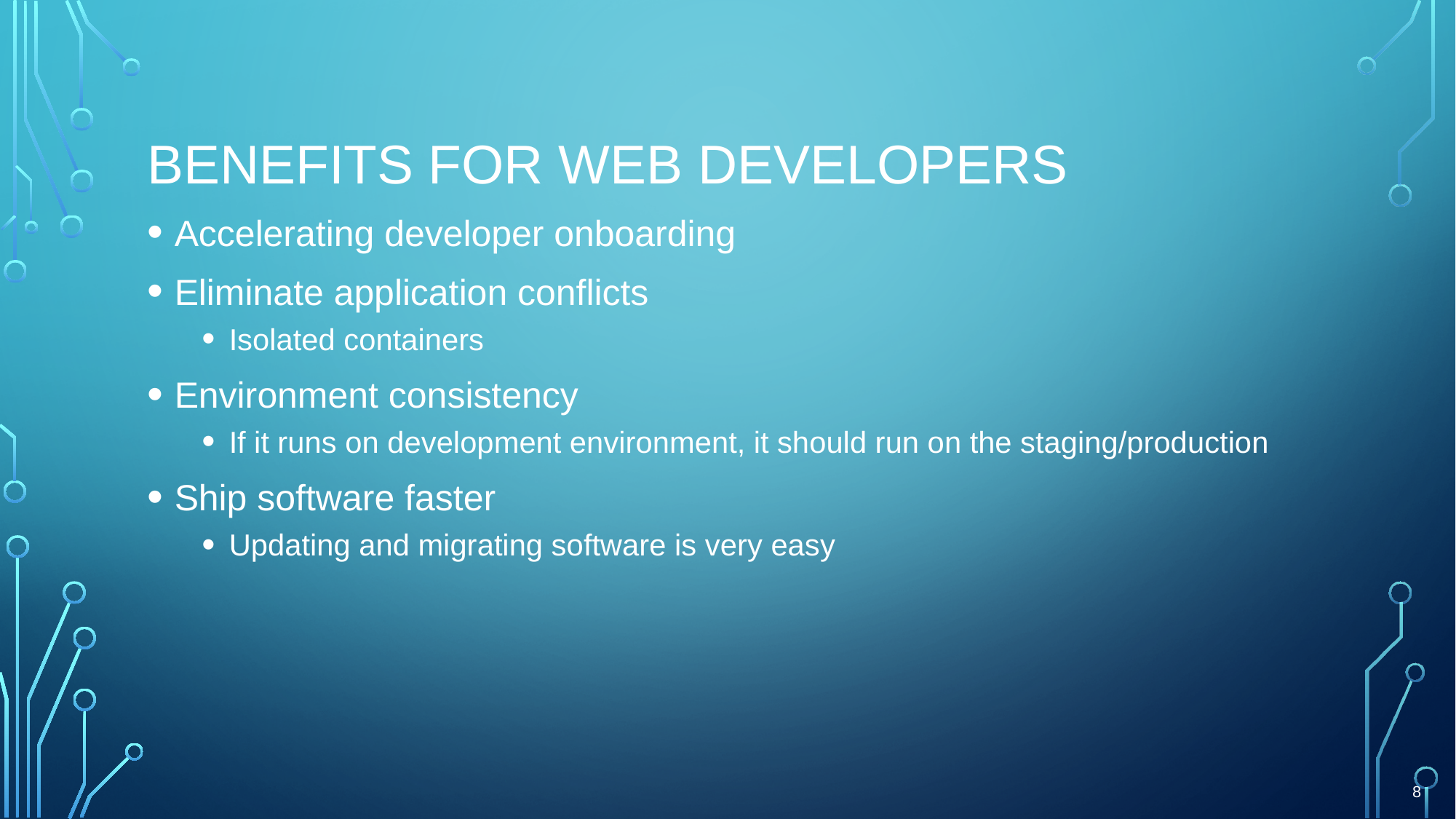

# Benefits for web developers
Accelerating developer onboarding
Eliminate application conflicts
Isolated containers
Environment consistency
If it runs on development environment, it should run on the staging/production
Ship software faster
Updating and migrating software is very easy

8